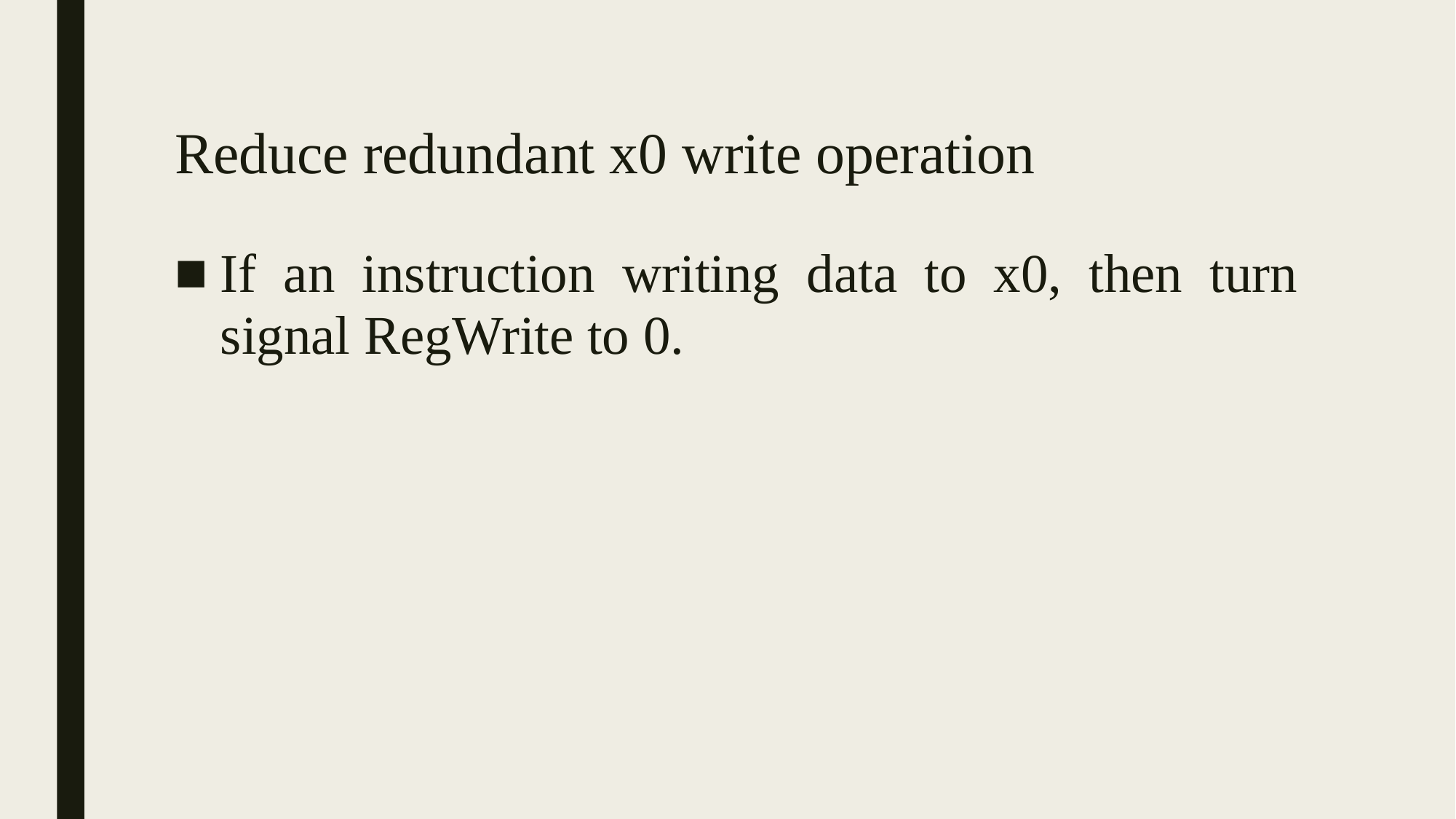

# Reduce redundant x0 write operation
If an instruction writing data to x0, then turn signal RegWrite to 0.